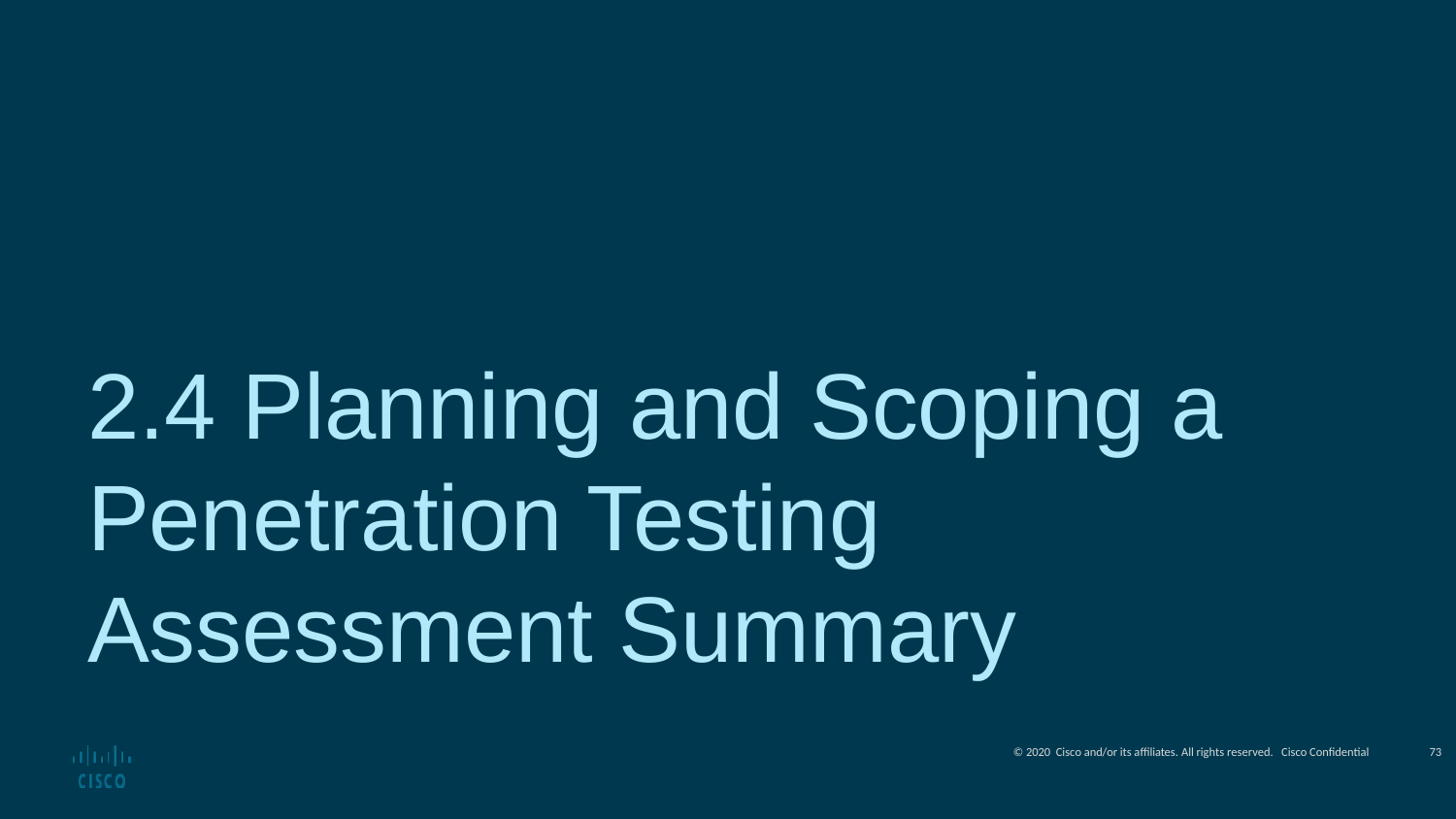

2.4 Planning and Scoping a Penetration Testing Assessment Summary
73